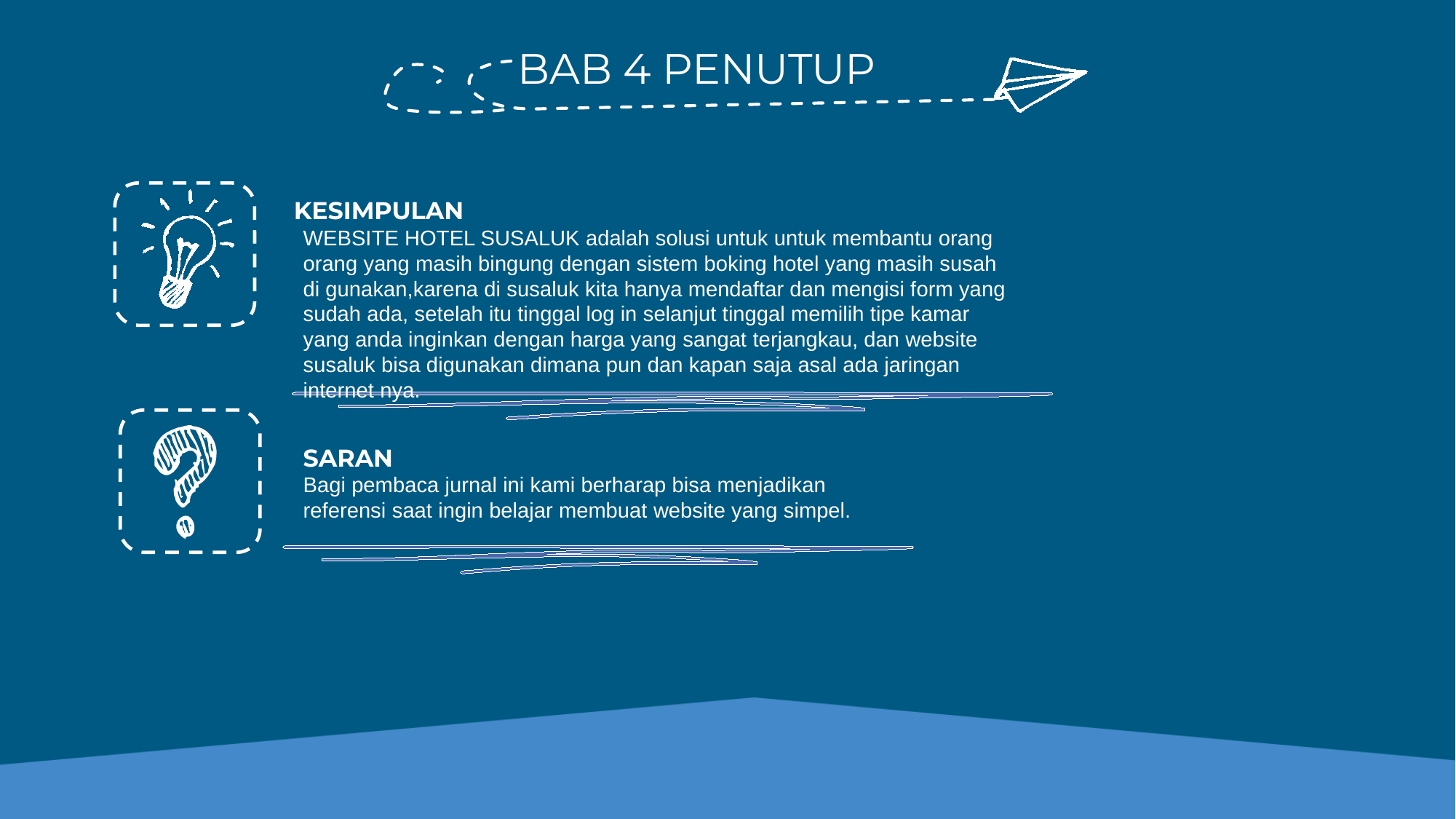

BAB 4 PENUTUP

KESIMPULAN
WEBSITE HOTEL SUSALUK adalah solusi untuk untuk membantu orang orang yang masih bingung dengan sistem boking hotel yang masih susah di gunakan,karena di susaluk kita hanya mendaftar dan mengisi form yang sudah ada, setelah itu tinggal log in selanjut tinggal memilih tipe kamar yang anda inginkan dengan harga yang sangat terjangkau, dan website susaluk bisa digunakan dimana pun dan kapan saja asal ada jaringan internet nya.

SARAN
Bagi pembaca jurnal ini kami berharap bisa menjadikan referensi saat ingin belajar membuat website yang simpel.